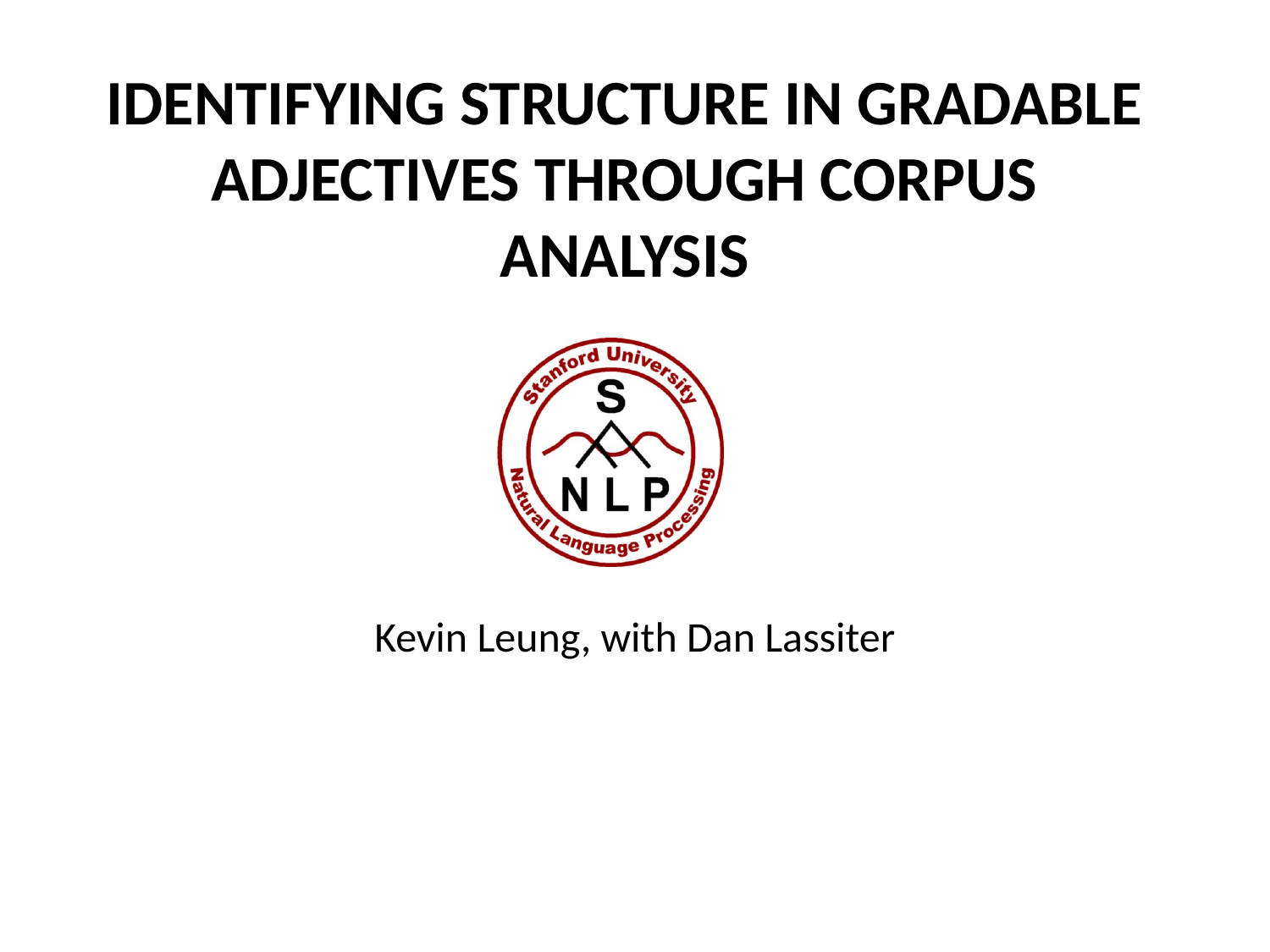

# IDENTIFYING STRUCTURE IN GRADABLE ADJECTIVES THROUGH CORPUS ANALYSIS
Kevin Leung, with Dan Lassiter